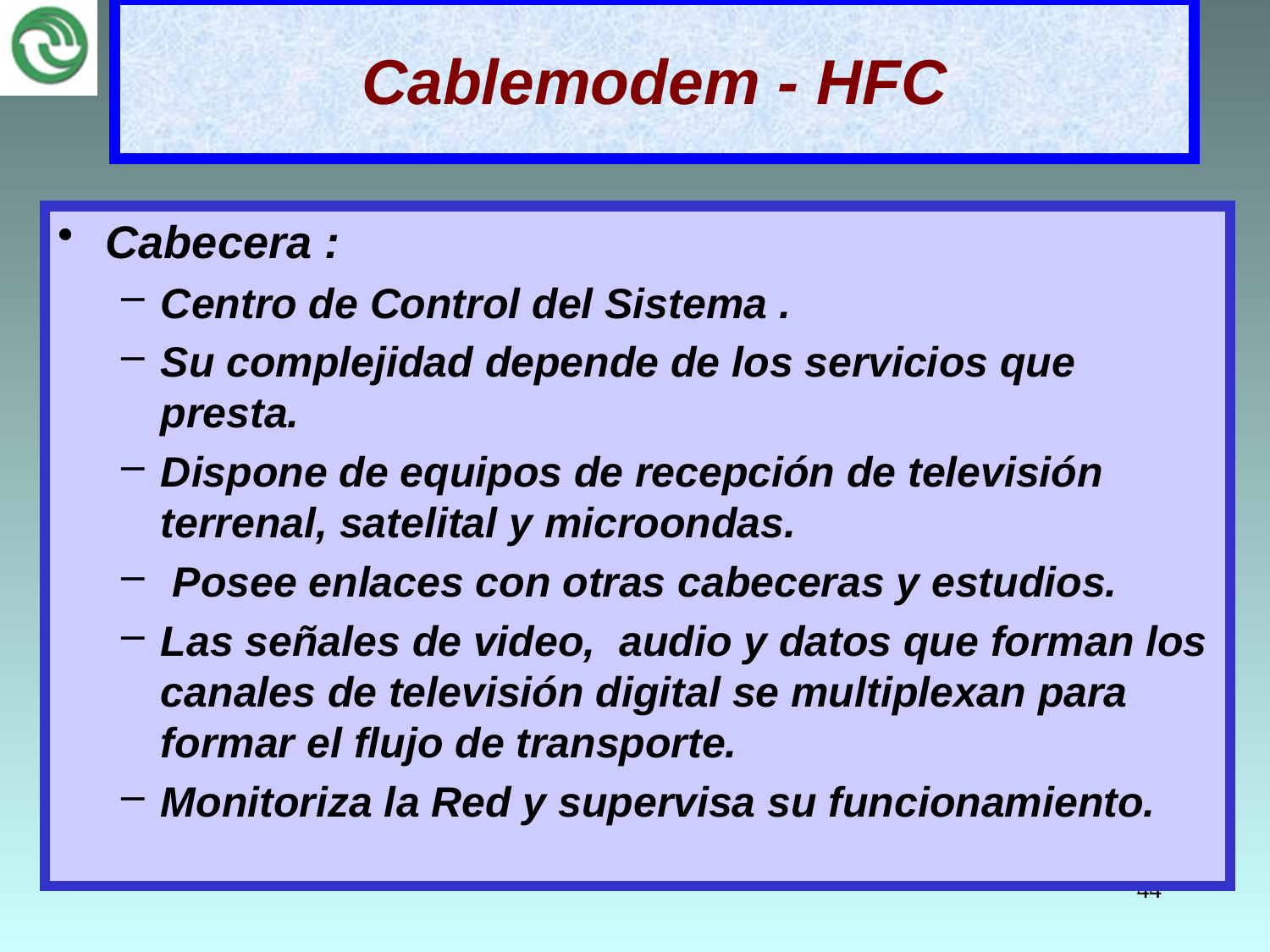

# Cablemodem - HFC
Cabecera :
Centro de Control del Sistema .
Su complejidad depende de los servicios que presta.
Dispone de equipos de recepción de televisión terrenal, satelital y microondas.
 Posee enlaces con otras cabeceras y estudios.
Las señales de video,  audio y datos que forman los canales de televisión digital se multiplexan para formar el flujo de transporte.
Monitoriza la Red y supervisa su funcionamiento.
44